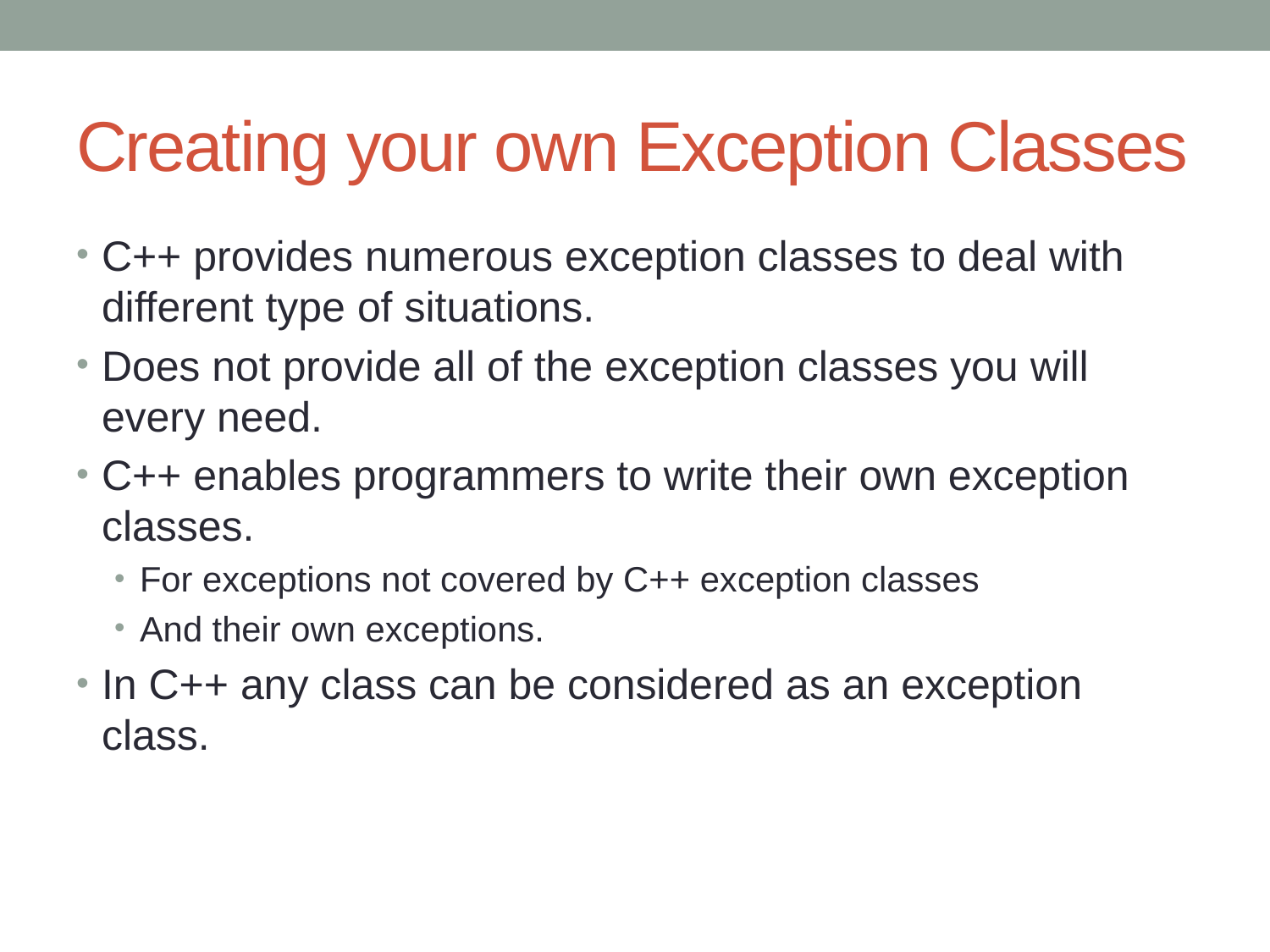

# Creating your own Exception Classes
C++ provides numerous exception classes to deal with different type of situations.
Does not provide all of the exception classes you will every need.
C++ enables programmers to write their own exception classes.
For exceptions not covered by C++ exception classes
And their own exceptions.
In C++ any class can be considered as an exception class.